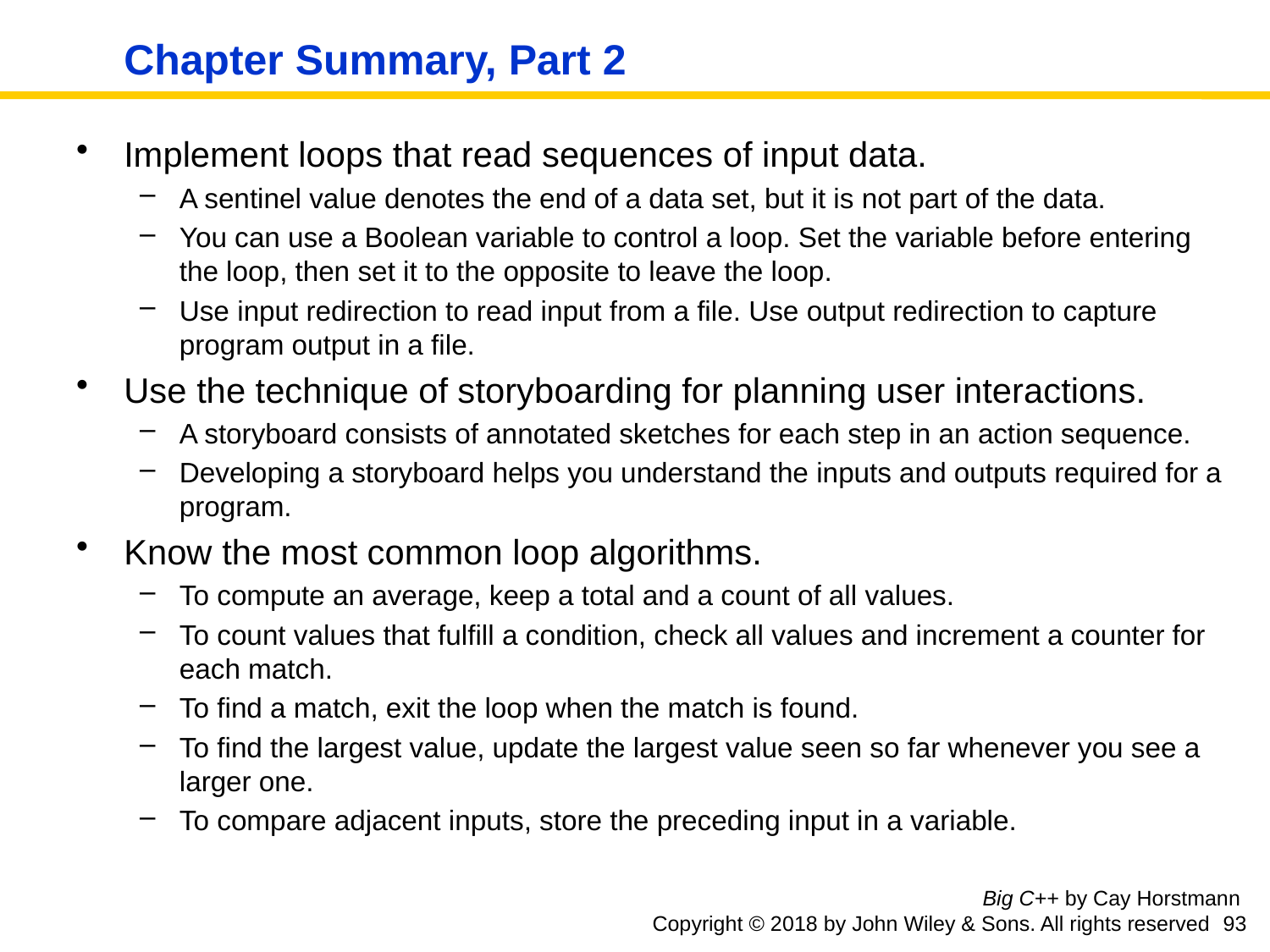

# Chapter Summary, Part 2
Implement loops that read sequences of input data.
A sentinel value denotes the end of a data set, but it is not part of the data.
You can use a Boolean variable to control a loop. Set the variable before entering the loop, then set it to the opposite to leave the loop.
Use input redirection to read input from a file. Use output redirection to capture program output in a file.
Use the technique of storyboarding for planning user interactions.
A storyboard consists of annotated sketches for each step in an action sequence.
Developing a storyboard helps you understand the inputs and outputs required for a program.
Know the most common loop algorithms.
To compute an average, keep a total and a count of all values.
To count values that fulfill a condition, check all values and increment a counter for each match.
To find a match, exit the loop when the match is found.
To find the largest value, update the largest value seen so far whenever you see a larger one.
To compare adjacent inputs, store the preceding input in a variable.
Big C++ by Cay Horstmann
Copyright © 2018 by John Wiley & Sons. All rights reserved  93